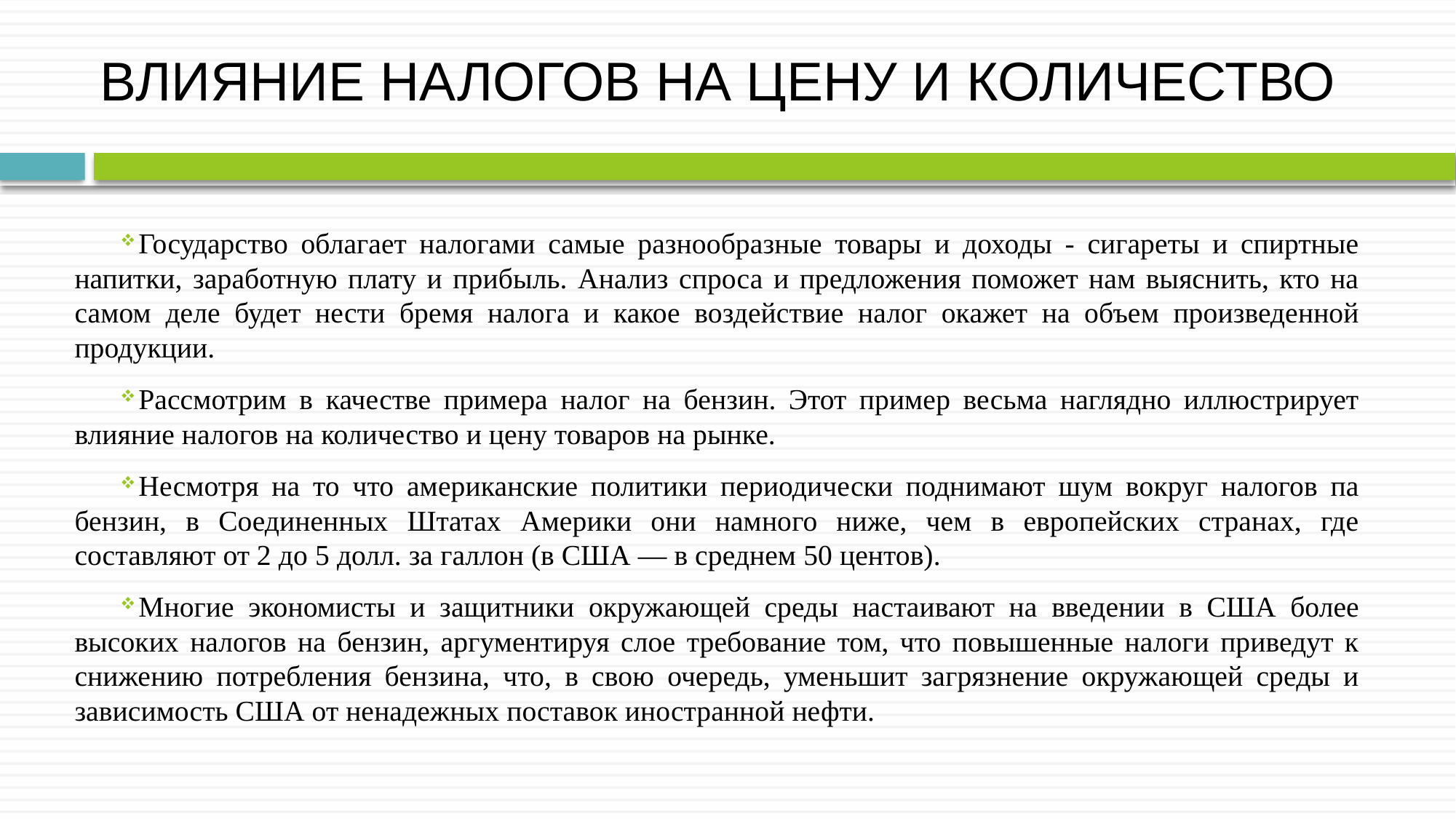

ВЛИЯНИЕ НАЛОГОВ НА ЦЕНУ И КОЛИЧЕСТВО
Государство облагает налогами самые разнообразные товары и доходы - сигареты и спиртные напитки, заработную плату и прибыль. Анализ спроса и предложения поможет нам выяснить, кто на самом деле будет нести бремя налога и какое воздействие налог окажет на объем произведенной продукции.
Рассмотрим в качестве примера налог на бензин. Этот пример весьма наглядно иллюстрирует влияние налогов на количество и цену товаров на рынке.
Несмотря на то что американские политики периодически поднимают шум вокруг налогов па бензин, в Соединенных Штатах Америки они намного ниже, чем в европейских странах, где составляют от 2 до 5 долл. за галлон (в США — в среднем 50 центов).
Многие экономисты и защитники окружающей среды настаивают на введении в США более высоких налогов на бензин, аргументируя слое требование том, что повышенные налоги приведут к снижению потребления бензина, что, в свою очередь, уменьшит загрязнение окружающей среды и зависимость США от ненадежных поставок иностранной нефти.